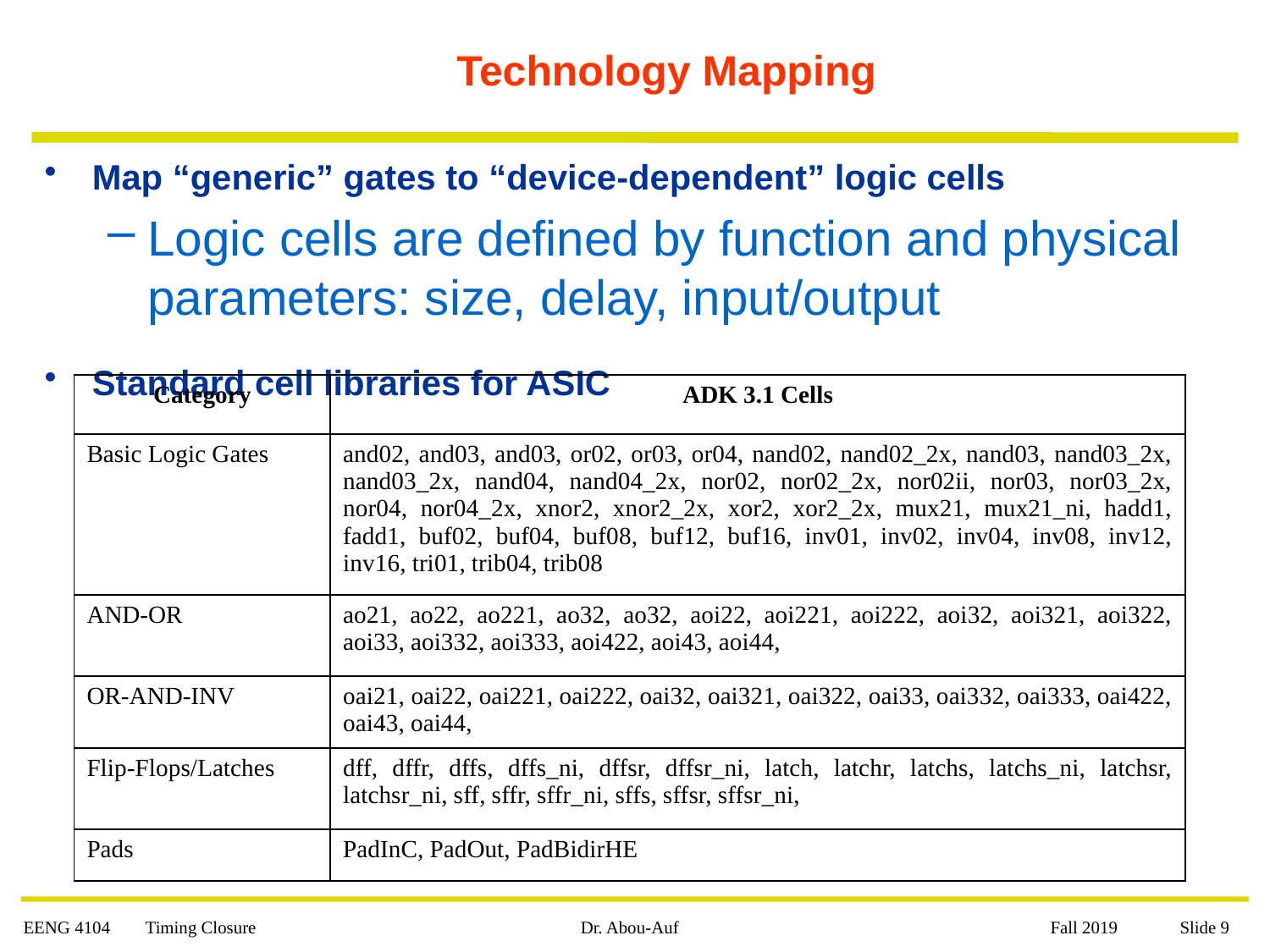

# Technology Mapping
Map “generic” gates to “device-dependent” logic cells
Logic cells are defined by function and physical parameters: size, delay, input/output
Standard cell libraries for ASIC
| Category | ADK 3.1 Cells |
| --- | --- |
| Basic Logic Gates | and02, and03, and03, or02, or03, or04, nand02, nand02\_2x, nand03, nand03\_2x, nand03\_2x, nand04, nand04\_2x, nor02, nor02\_2x, nor02ii, nor03, nor03\_2x, nor04, nor04\_2x, xnor2, xnor2\_2x, xor2, xor2\_2x, mux21, mux21\_ni, hadd1, fadd1, buf02, buf04, buf08, buf12, buf16, inv01, inv02, inv04, inv08, inv12, inv16, tri01, trib04, trib08 |
| AND-OR | ao21, ao22, ao221, ao32, ao32, aoi22, aoi221, aoi222, aoi32, aoi321, aoi322, aoi33, aoi332, aoi333, aoi422, aoi43, aoi44, |
| OR-AND-INV | oai21, oai22, oai221, oai222, oai32, oai321, oai322, oai33, oai332, oai333, oai422, oai43, oai44, |
| Flip-Flops/Latches | dff, dffr, dffs, dffs\_ni, dffsr, dffsr\_ni, latch, latchr, latchs, latchs\_ni, latchsr, latchsr\_ni, sff, sffr, sffr\_ni, sffs, sffsr, sffsr\_ni, |
| Pads | PadInC, PadOut, PadBidirHE |
EENG 4104        Timing Closure
Dr. Abou-Auf
 Fall 2019              Slide 9